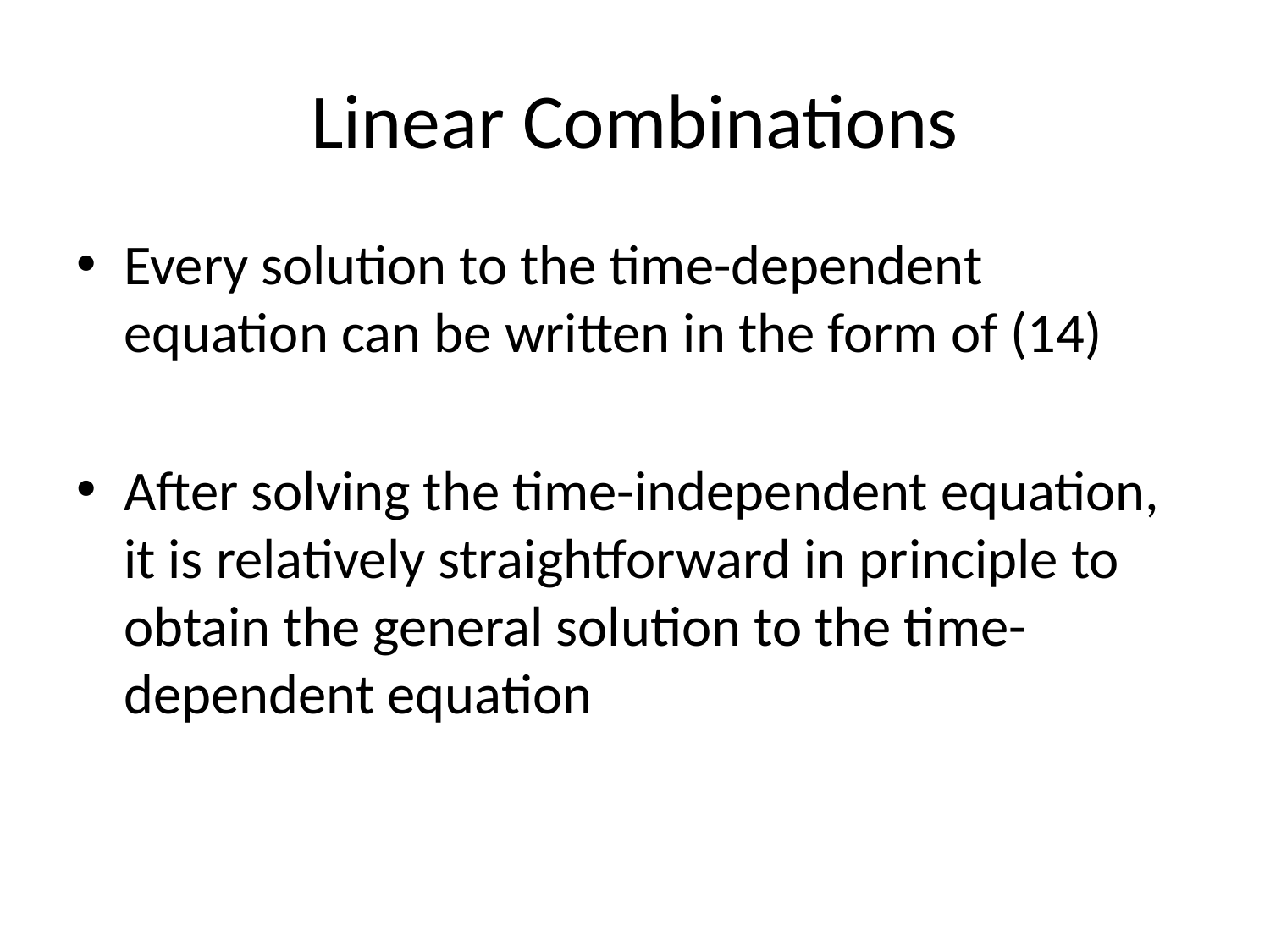

# Linear Combinations
Every solution to the time-dependent equation can be written in the form of (14)

After solving the time-independent equation, it is relatively straightforward in principle to obtain the general solution to the time-dependent equation